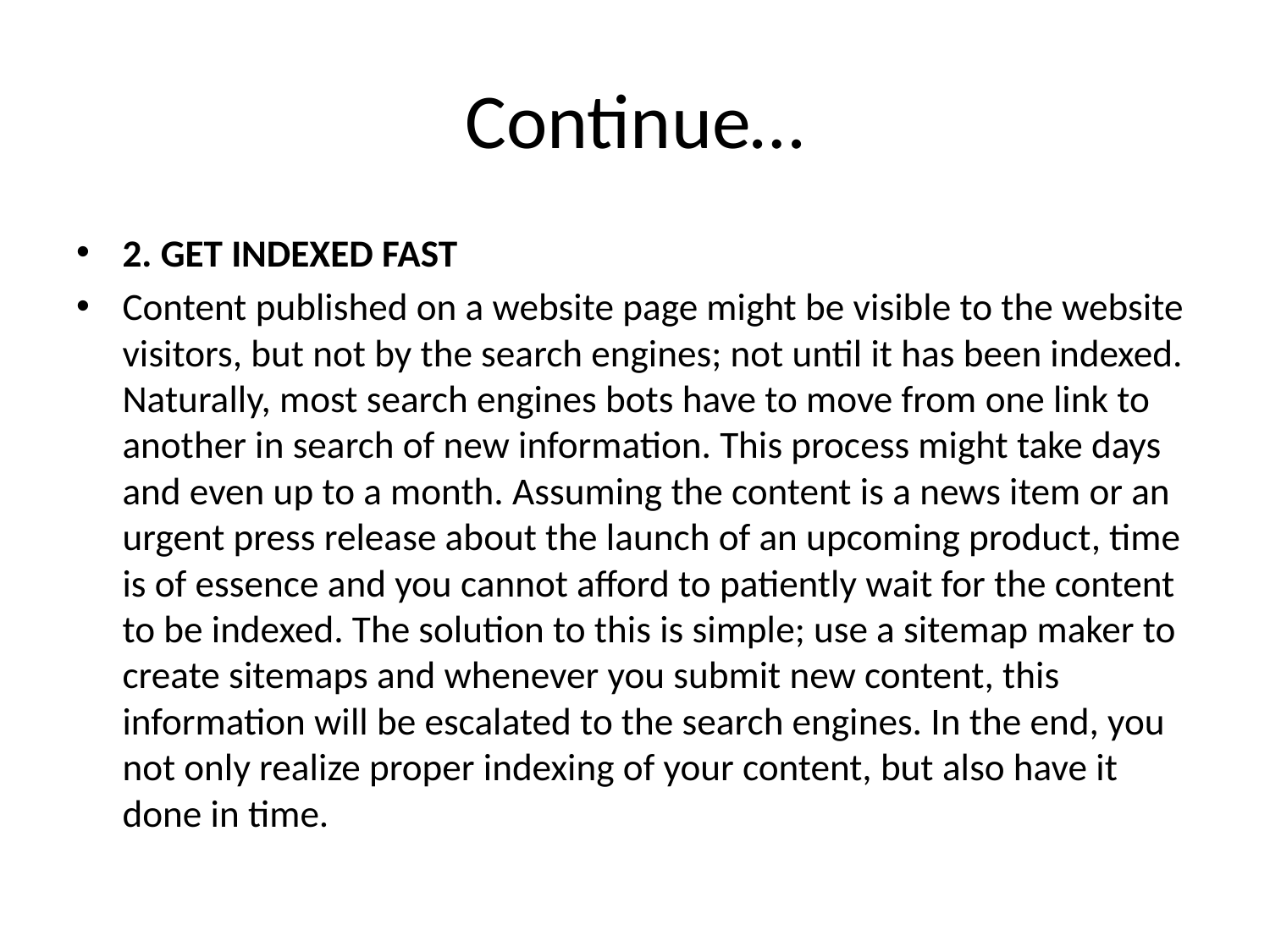

# Continue…
2. GET INDEXED FAST
Content published on a website page might be visible to the website visitors, but not by the search engines; not until it has been indexed. Naturally, most search engines bots have to move from one link to another in search of new information. This process might take days and even up to a month. Assuming the content is a news item or an urgent press release about the launch of an upcoming product, time is of essence and you cannot afford to patiently wait for the content to be indexed. The solution to this is simple; use a sitemap maker to create sitemaps and whenever you submit new content, this information will be escalated to the search engines. In the end, you not only realize proper indexing of your content, but also have it done in time.